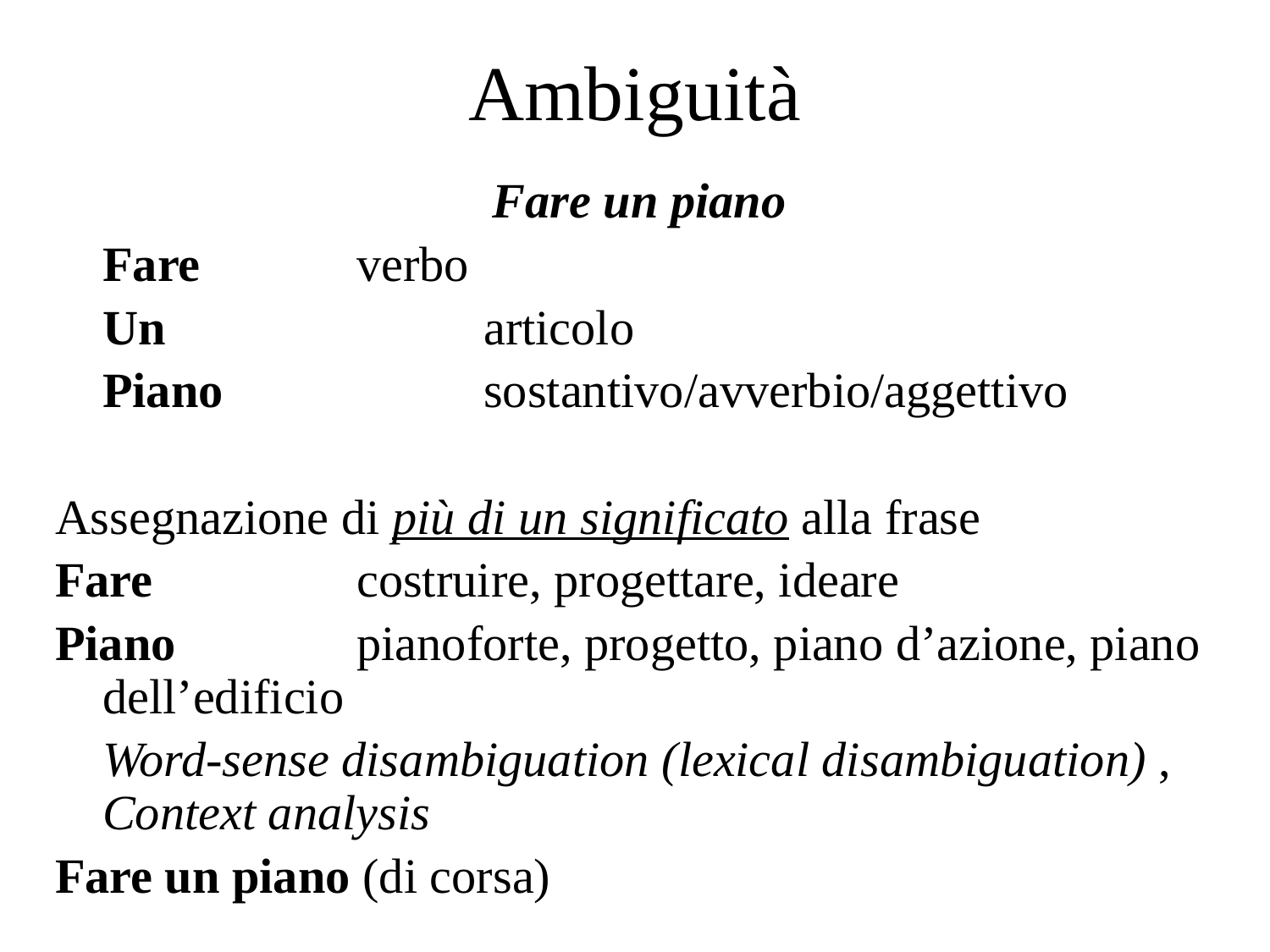

# Ambiguità
Fare un piano
	Fare		verbo
	Un 			articolo
	Piano 		sostantivo/avverbio/aggettivo

Assegnazione di più di un significato alla frase
Fare		costruire, progettare, ideare
Piano		pianoforte, progetto, piano d’azione, piano dell’edificio
	Word-sense disambiguation (lexical disambiguation) ,  Context analysis
Fare un piano (di corsa)